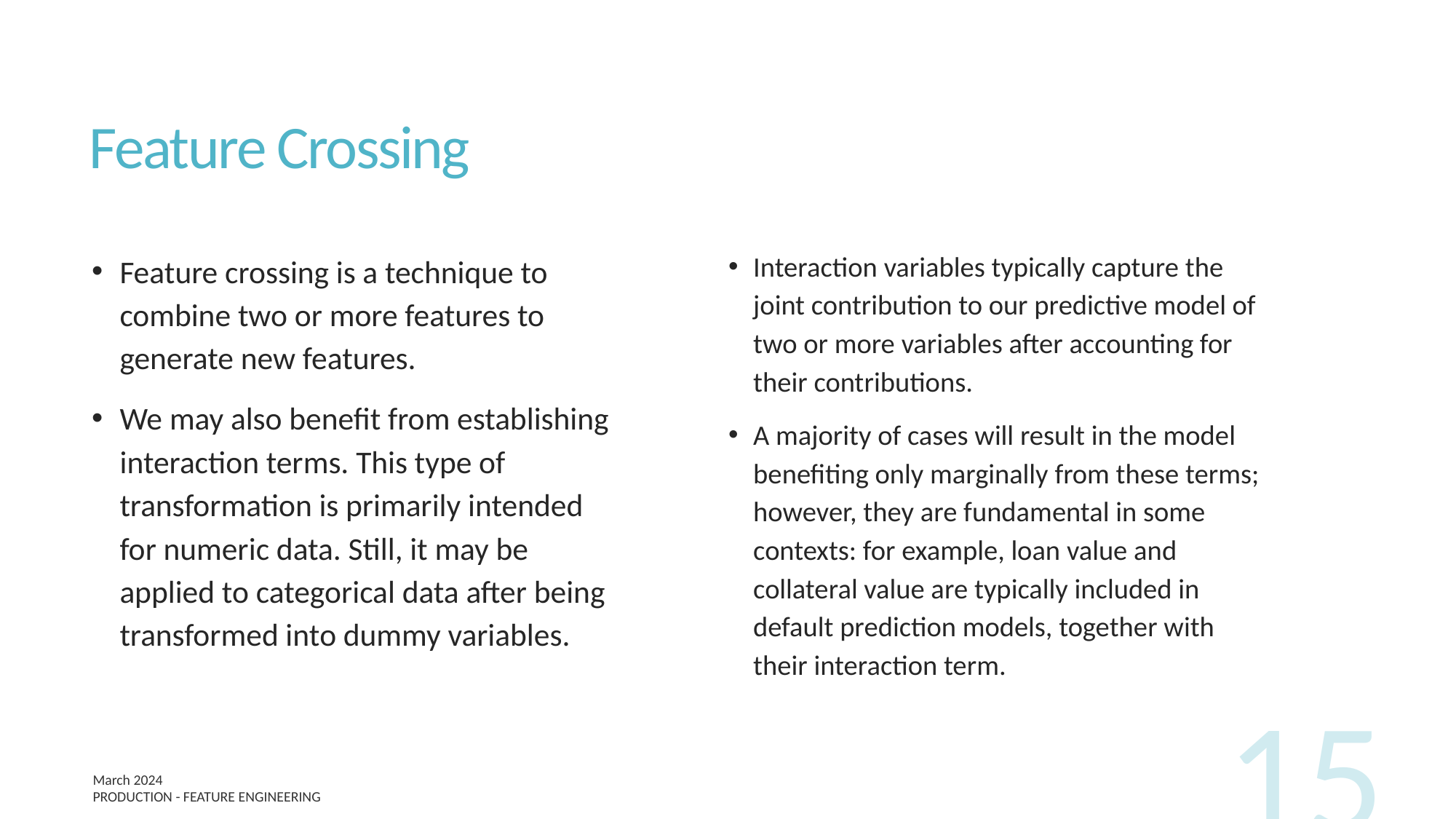

# Feature Crossing
Interaction variables typically capture the joint contribution to our predictive model of two or more variables after accounting for their contributions.
A majority of cases will result in the model benefiting only marginally from these terms; however, they are fundamental in some contexts: for example, loan value and collateral value are typically included in default prediction models, together with their interaction term.
Feature crossing is a technique to combine two or more features to generate new features.
We may also benefit from establishing interaction terms. This type of transformation is primarily intended for numeric data. Still, it may be applied to categorical data after being transformed into dummy variables.
15
March 2024
Production - Feature Engineering